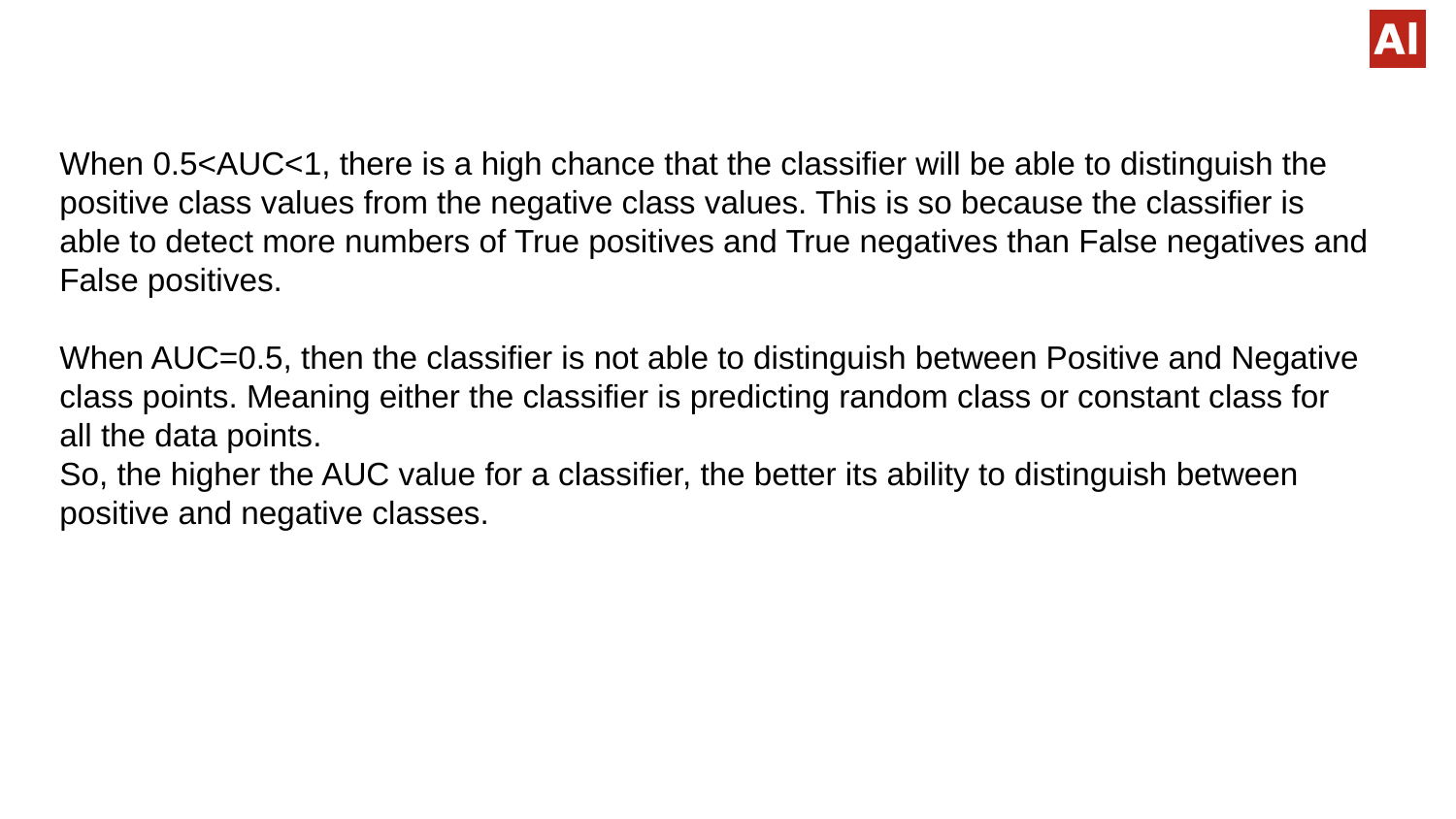

When 0.5<AUC<1, there is a high chance that the classifier will be able to distinguish the positive class values from the negative class values. This is so because the classifier is able to detect more numbers of True positives and True negatives than False negatives and False positives.

When AUC=0.5, then the classifier is not able to distinguish between Positive and Negative class points. Meaning either the classifier is predicting random class or constant class for all the data points.
So, the higher the AUC value for a classifier, the better its ability to distinguish between positive and negative classes.